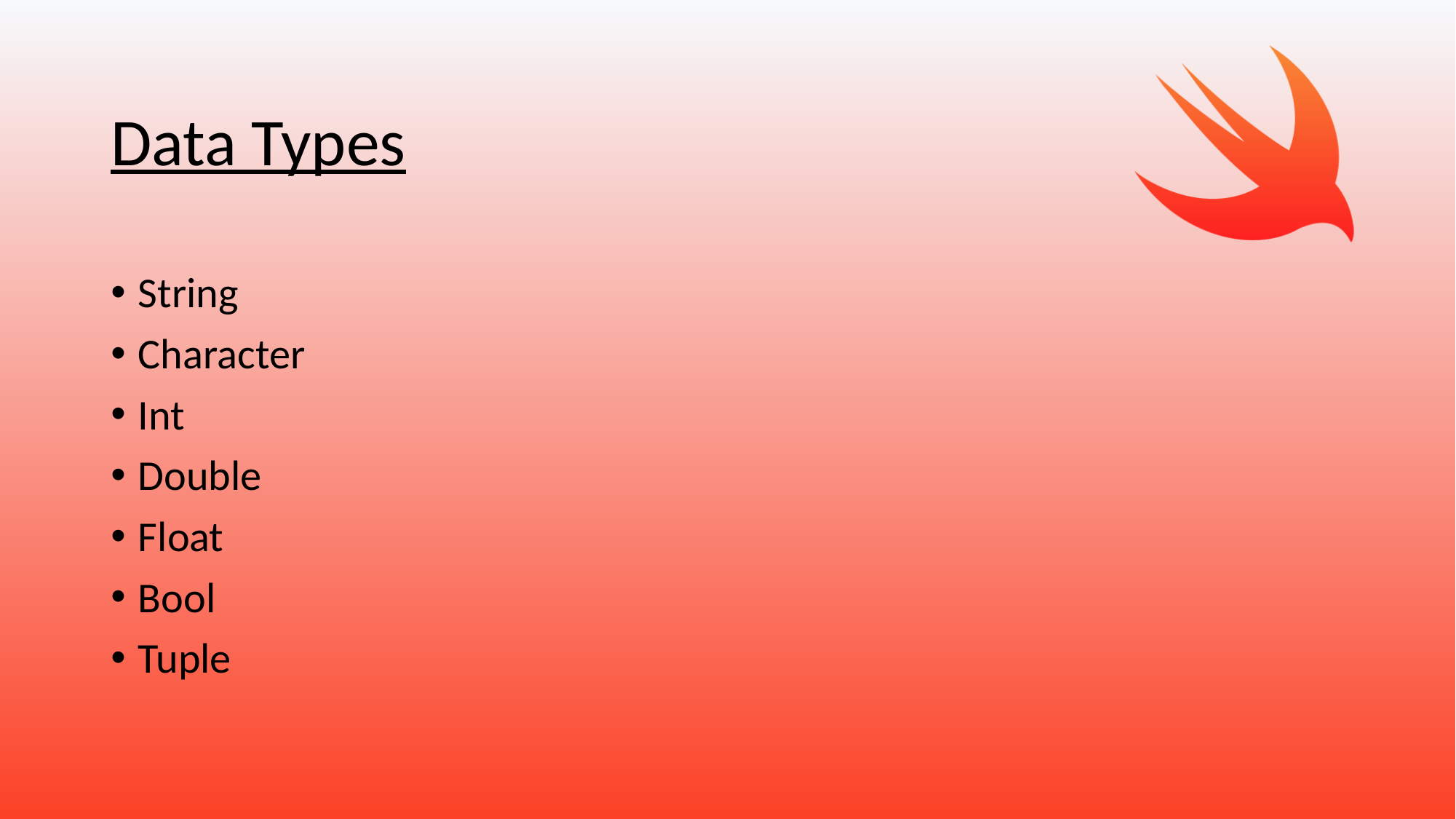

# Data Types
String
Character
Int
Double
Float
Bool
Tuple